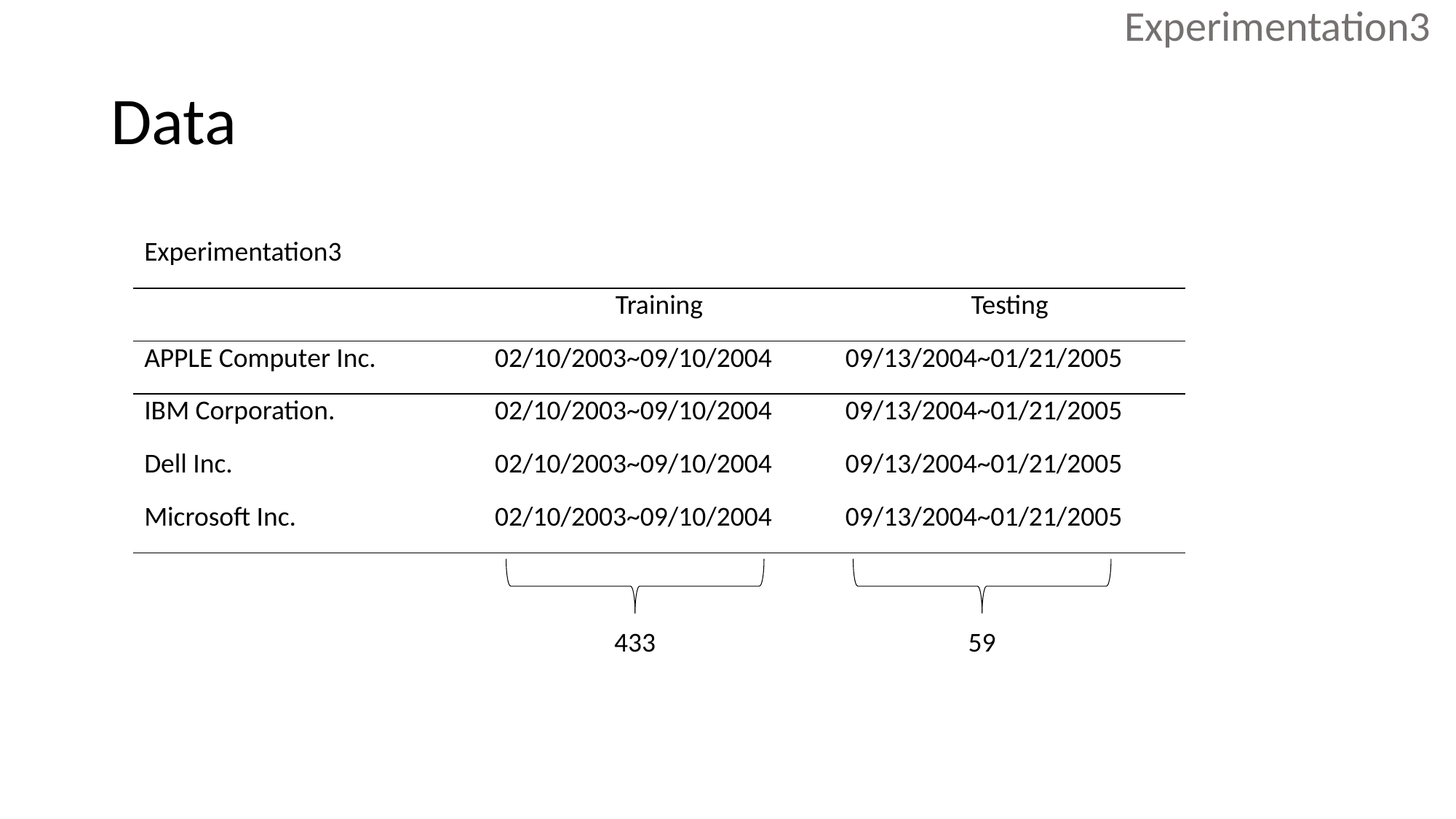

Experimentation3
# Data
| Experimentation3 |  |  |
| --- | --- | --- |
|  | Training | Testing |
| APPLE Computer Inc. | 02/10/2003~09/10/2004 | 09/13/2004~01/21/2005 |
| IBM Corporation. | 02/10/2003~09/10/2004 | 09/13/2004~01/21/2005 |
| Dell Inc. | 02/10/2003~09/10/2004 | 09/13/2004~01/21/2005 |
| Microsoft Inc. | 02/10/2003~09/10/2004 | 09/13/2004~01/21/2005 |

433
59